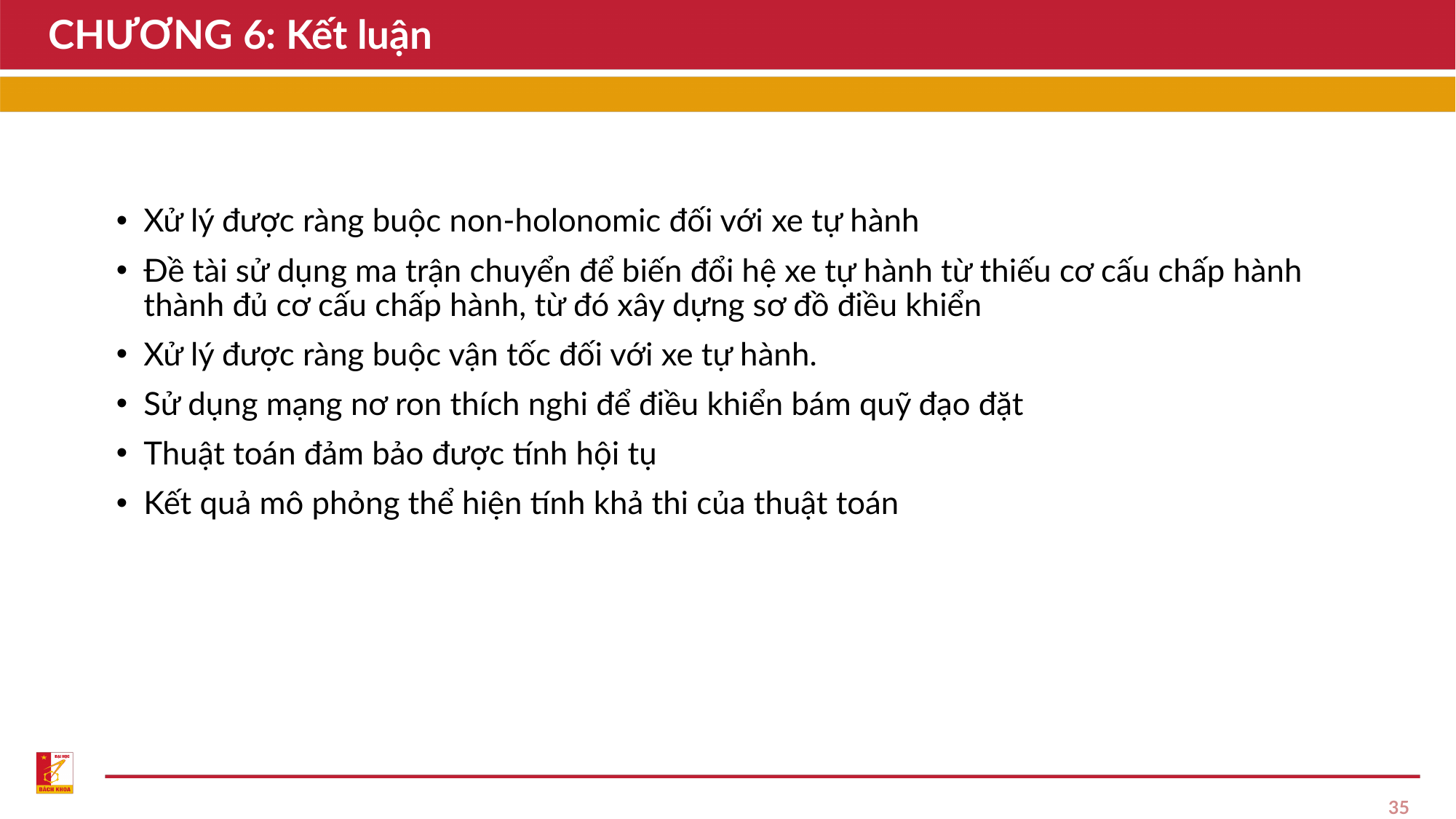

# CHƯƠNG 6: Kết luận
Xử lý được ràng buộc non-holonomic đối với xe tự hành
Đề tài sử dụng ma trận chuyển để biến đổi hệ xe tự hành từ thiếu cơ cấu chấp hành thành đủ cơ cấu chấp hành, từ đó xây dựng sơ đồ điều khiển
Xử lý được ràng buộc vận tốc đối với xe tự hành.
Sử dụng mạng nơ ron thích nghi để điều khiển bám quỹ đạo đặt
Thuật toán đảm bảo được tính hội tụ
Kết quả mô phỏng thể hiện tính khả thi của thuật toán
35